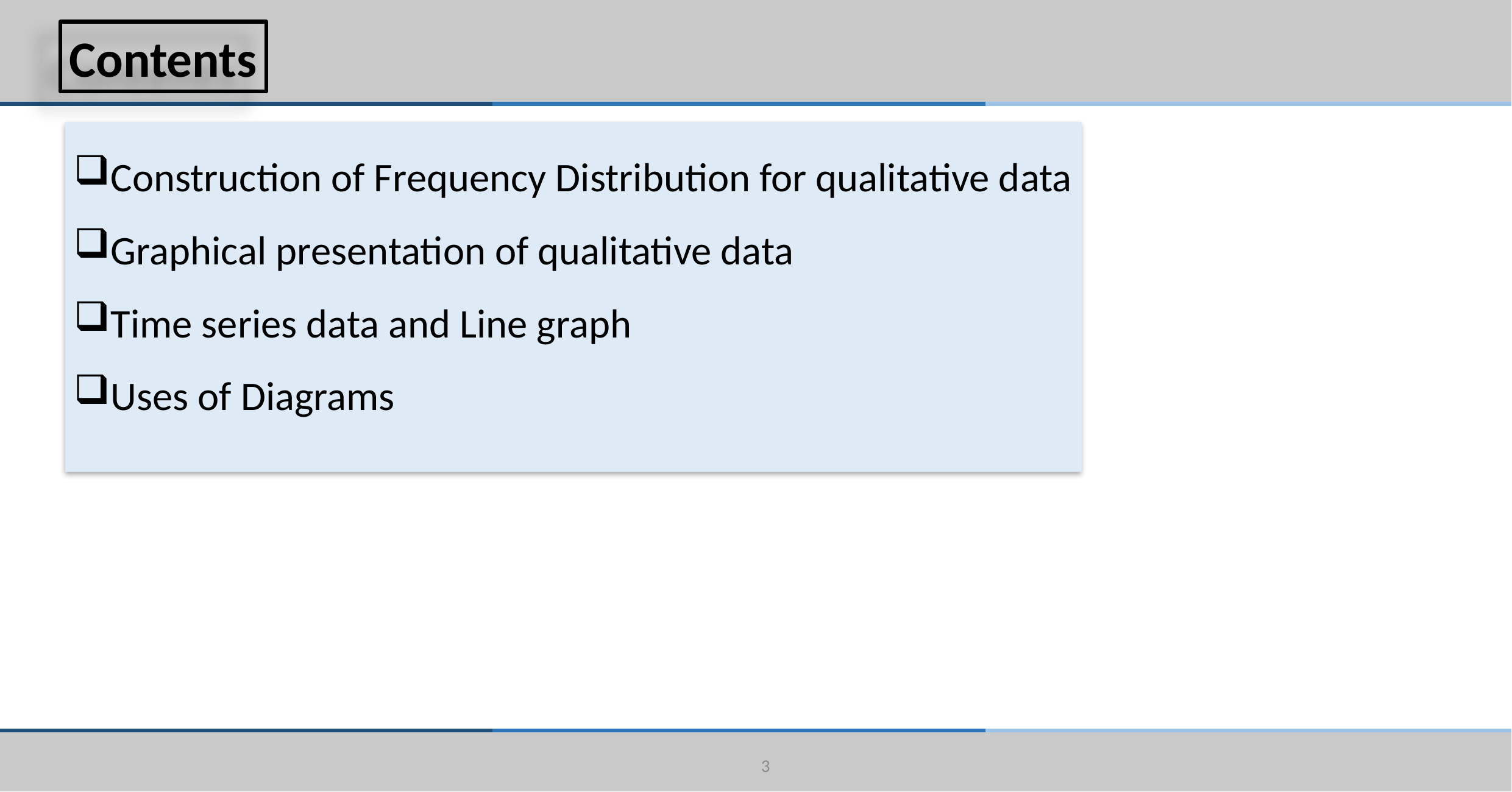

Contents
Construction of Frequency Distribution for qualitative data
Graphical presentation of qualitative data
Time series data and Line graph
Uses of Diagrams

3